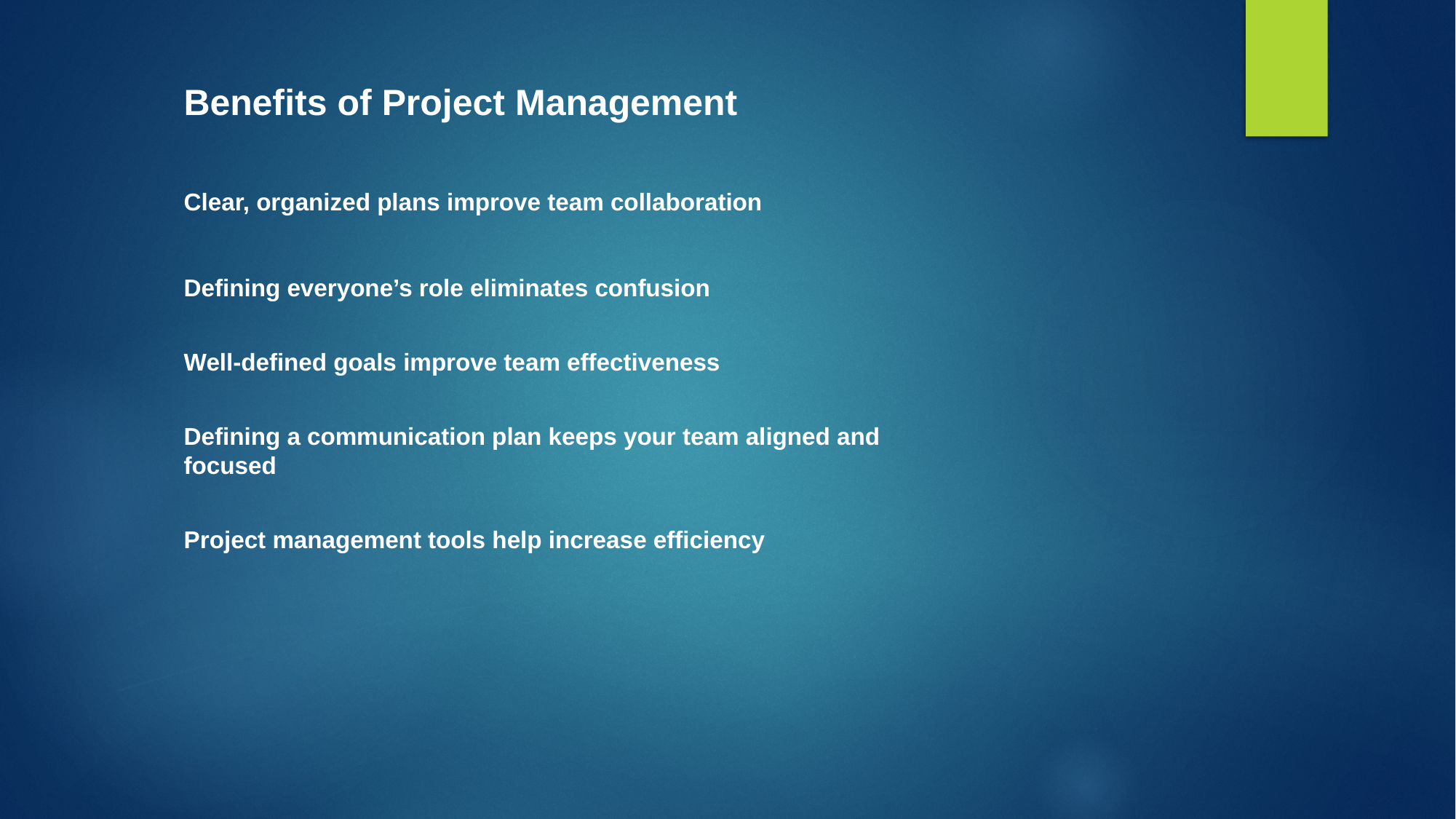

Benefits of Project Management
Clear, organized plans improve team collaboration
Defining everyone’s role eliminates confusion
Well-defined goals improve team effectiveness
Defining a communication plan keeps your team aligned and focused
Project management tools help increase efficiency